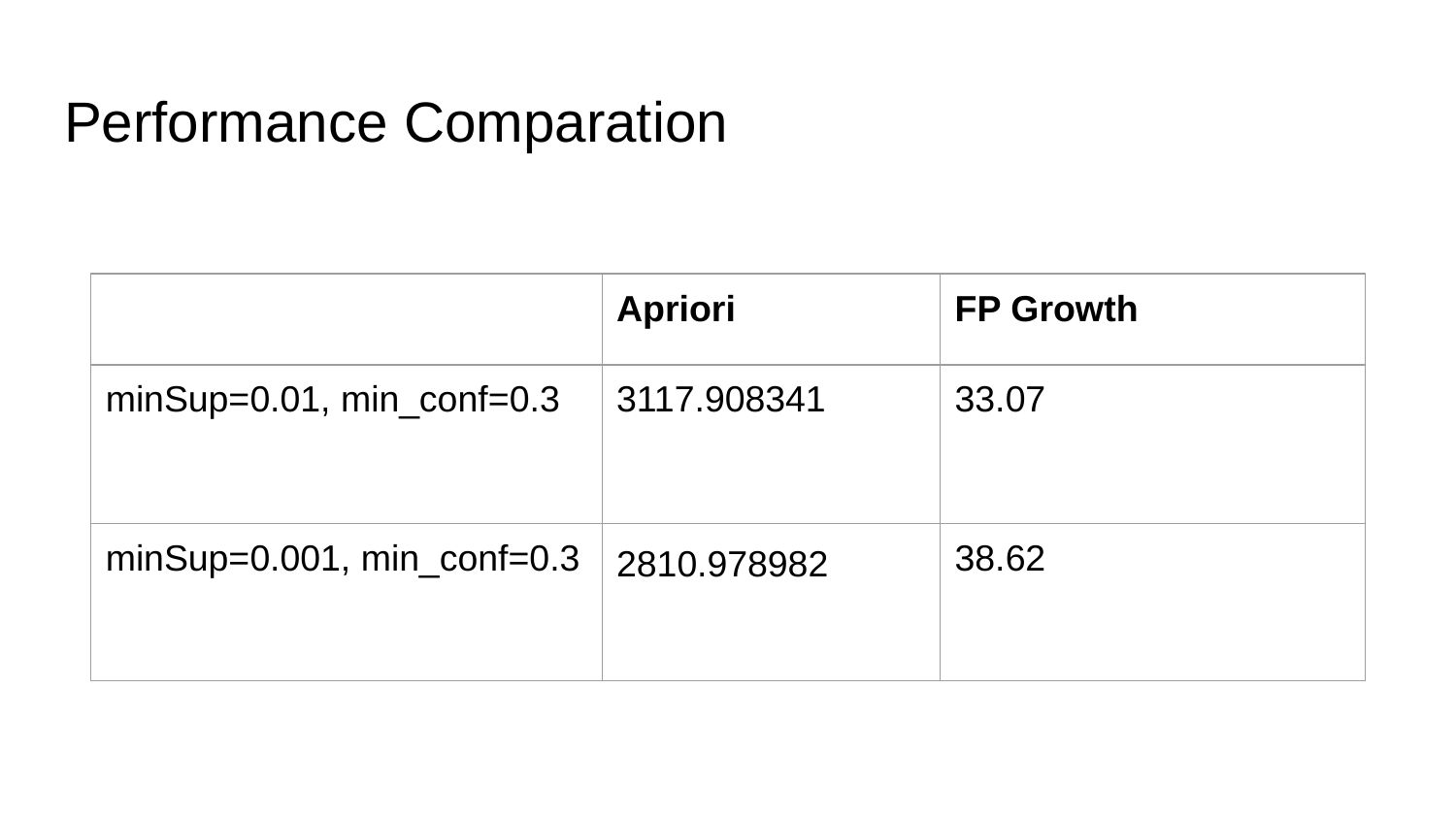

# Performance Comparation
|  | Apriori | FP Growth |
| --- | --- | --- |
| minSup=0.01, min\_conf=0.3 | 3117.908341 | 33.07 |
| minSup=0.001, min\_conf=0.3 | 2810.978982 | 38.62 |